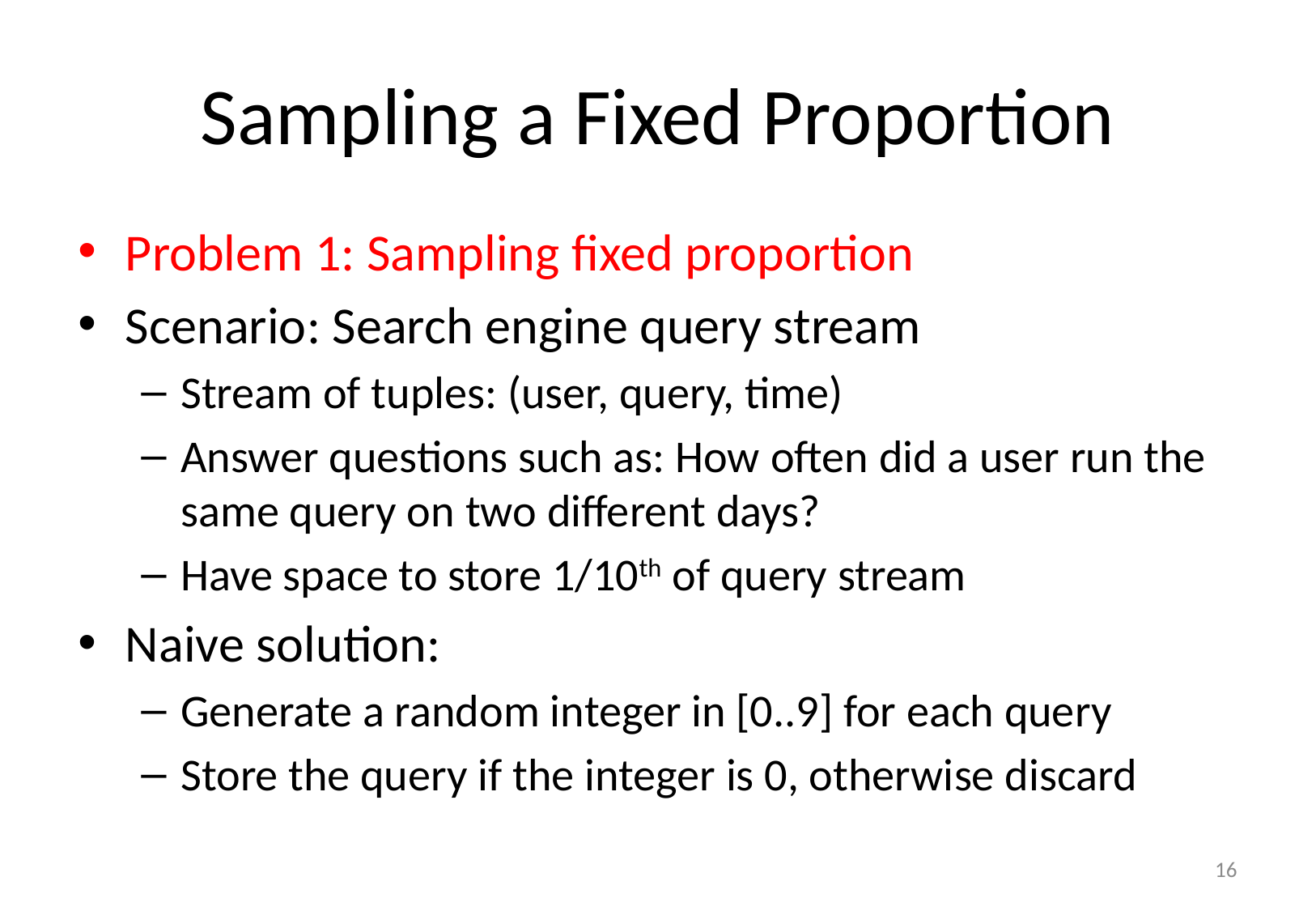

# Sampling a Fixed Proportion
Problem 1: Sampling fixed proportion
Scenario: Search engine query stream
Stream of tuples: (user, query, time)
Answer questions such as: How often did a user run the same query on two different days?
Have space to store 1/10th of query stream
Naive solution:
Generate a random integer in [0..9] for each query
Store the query if the integer is 0, otherwise discard
16